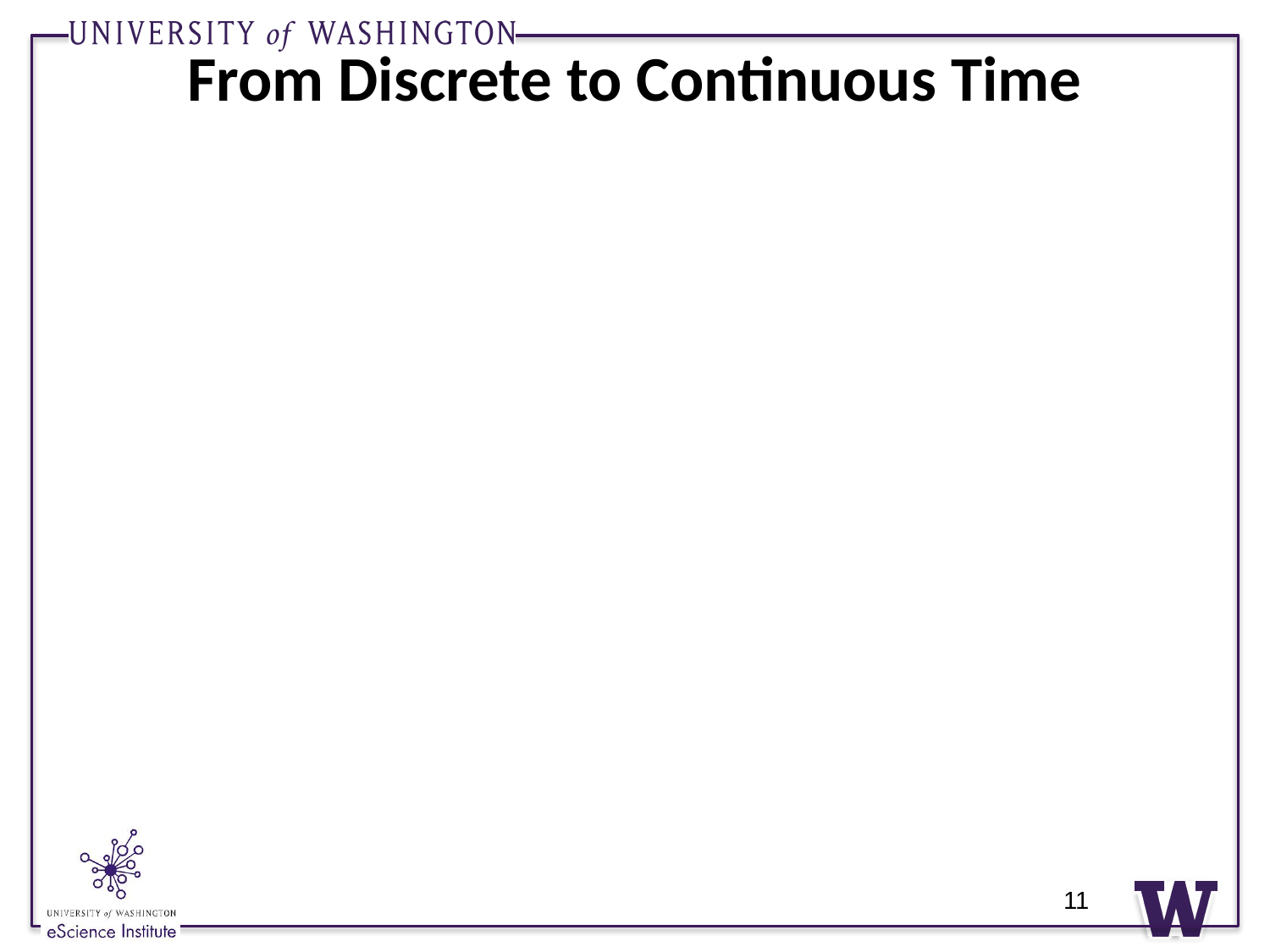

# From Discrete to Continuous Time
11